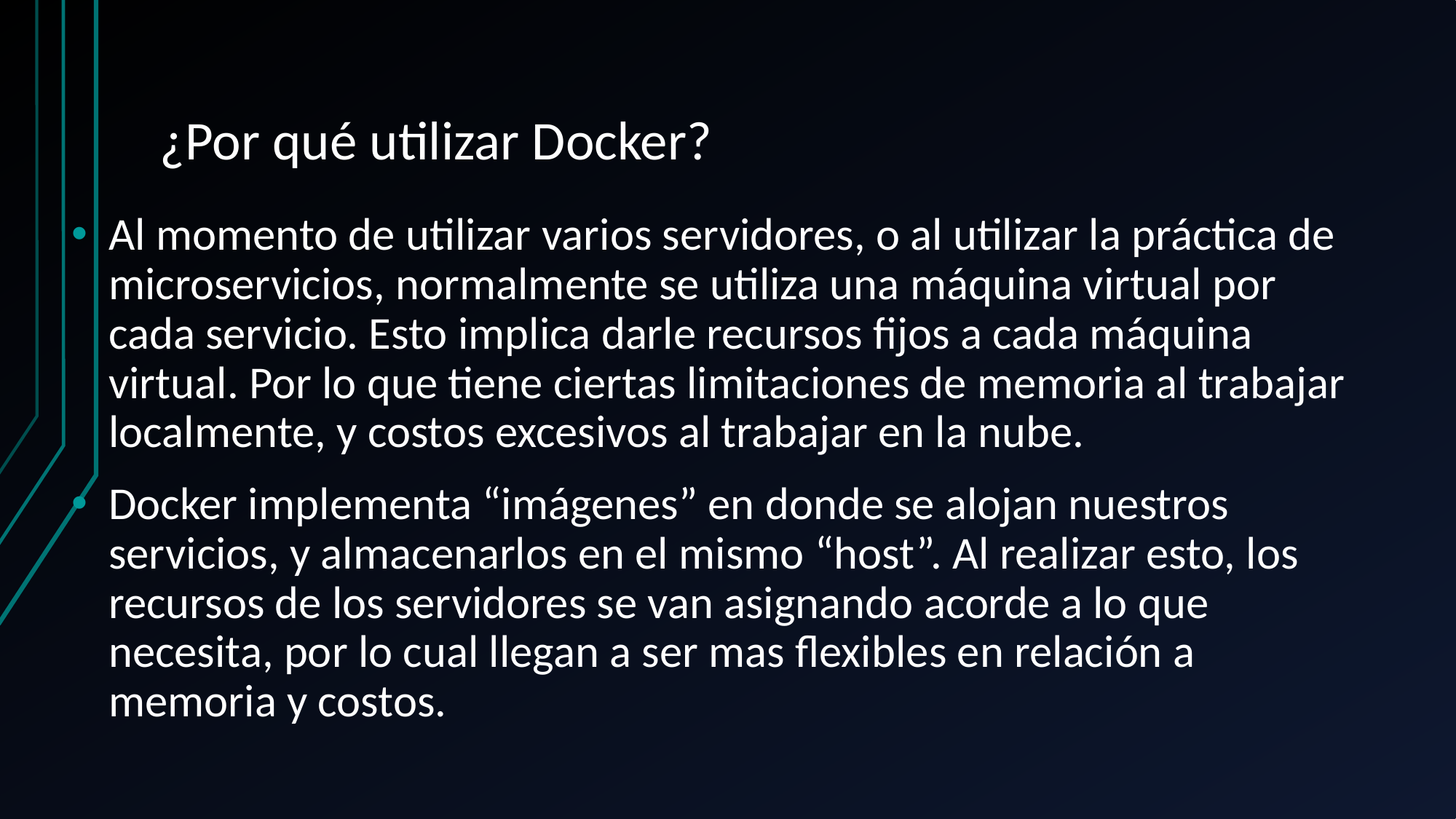

# ¿Por qué utilizar Docker?
Al momento de utilizar varios servidores, o al utilizar la práctica de microservicios, normalmente se utiliza una máquina virtual por cada servicio. Esto implica darle recursos fijos a cada máquina virtual. Por lo que tiene ciertas limitaciones de memoria al trabajar localmente, y costos excesivos al trabajar en la nube.
Docker implementa “imágenes” en donde se alojan nuestros servicios, y almacenarlos en el mismo “host”. Al realizar esto, los recursos de los servidores se van asignando acorde a lo que necesita, por lo cual llegan a ser mas flexibles en relación a memoria y costos.